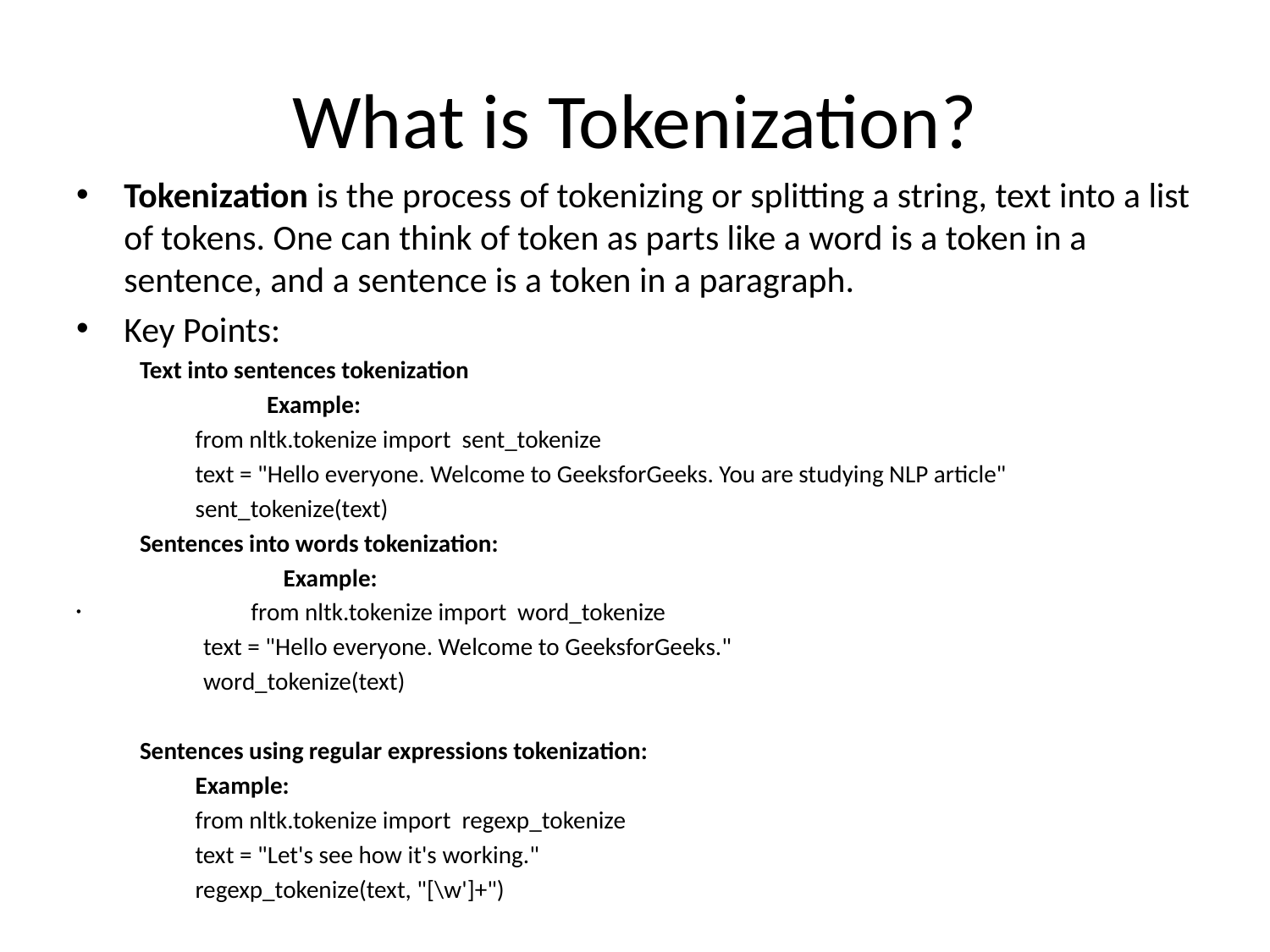

# What is Tokenization?
Tokenization is the process of tokenizing or splitting a string, text into a list of tokens. One can think of token as parts like a word is a token in a sentence, and a sentence is a token in a paragraph.
Key Points:
Text into sentences tokenization
	Example:
from nltk.tokenize import  sent_tokenize
text = "Hello everyone. Welcome to GeeksforGeeks. You are studying NLP article"
sent_tokenize(text)
Sentences into words tokenization:
	   Example:
	from nltk.tokenize import  word_tokenize
text = "Hello everyone. Welcome to GeeksforGeeks."
word_tokenize(text)

Sentences using regular expressions tokenization:
Example:
from nltk.tokenize import  regexp_tokenize
text = "Let's see how it's working."
regexp_tokenize(text, "[\w']+")